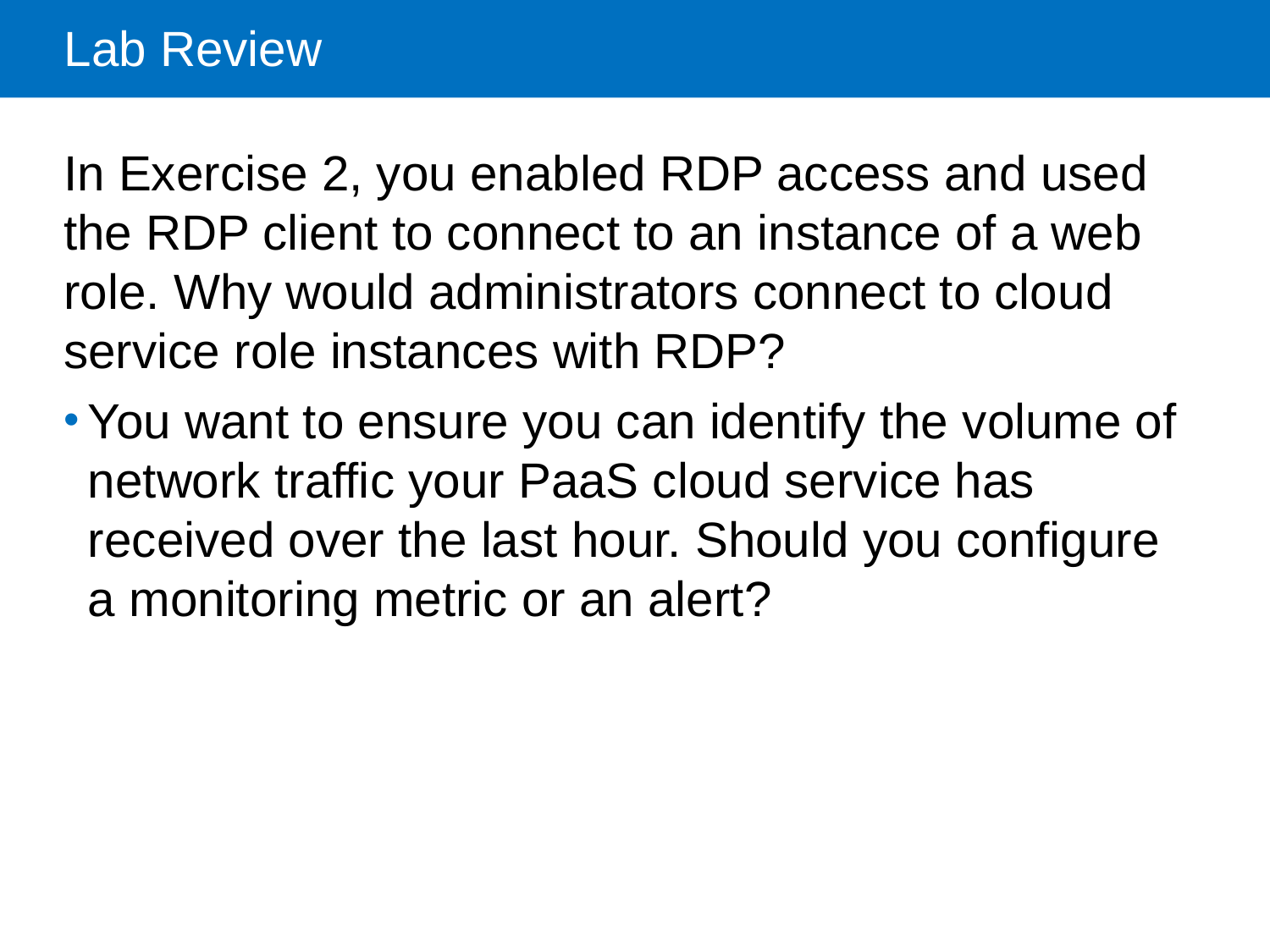

# Lab Review
In Exercise 2, you enabled RDP access and used the RDP client to connect to an instance of a web role. Why would administrators connect to cloud service role instances with RDP?
You want to ensure you can identify the volume of network traffic your PaaS cloud service has received over the last hour. Should you configure a monitoring metric or an alert?